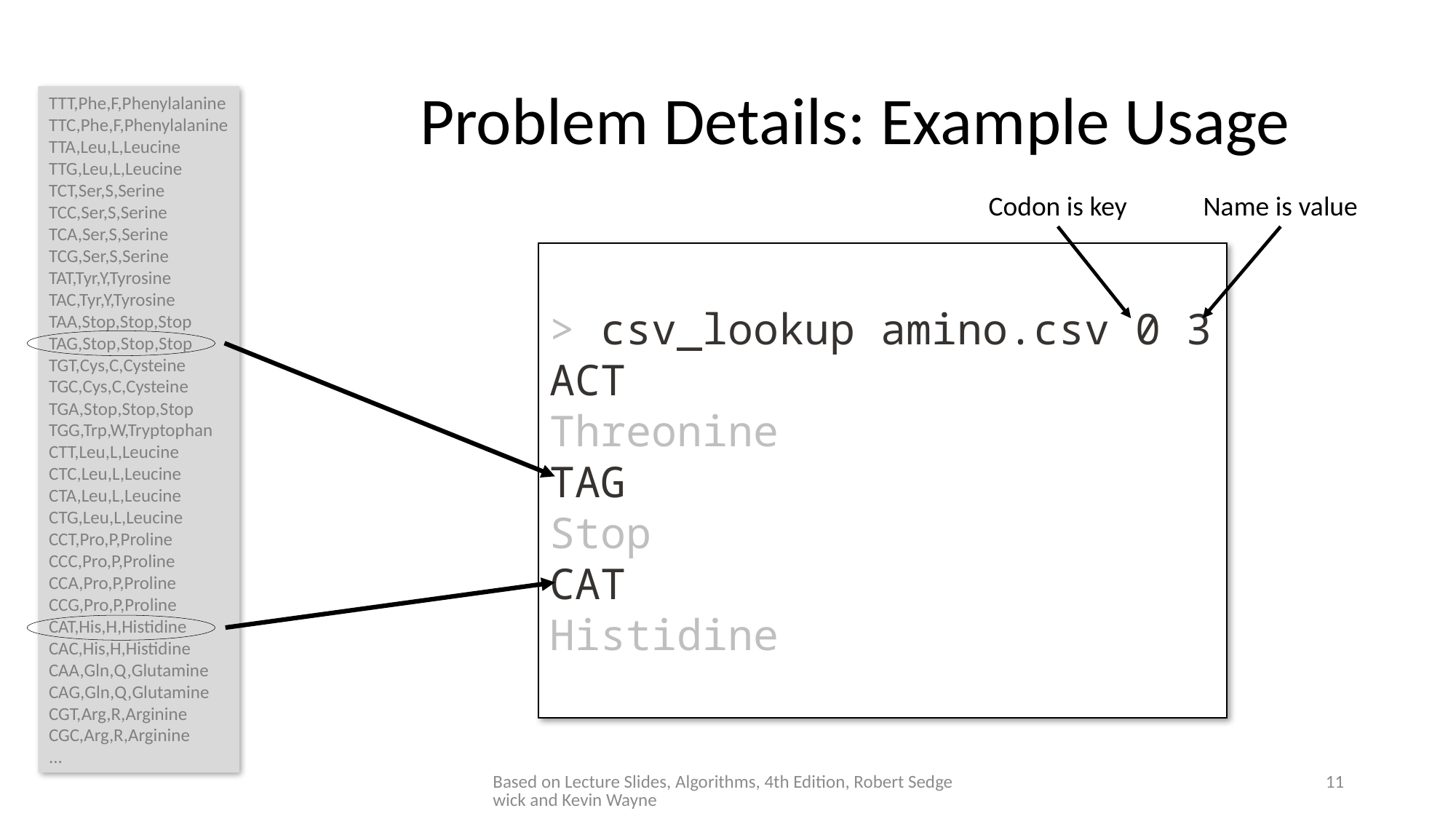

# Problem Details: Example Usage
TTT,Phe,F,Phenylalanine
TTC,Phe,F,Phenylalanine
TTA,Leu,L,Leucine
TTG,Leu,L,Leucine
TCT,Ser,S,Serine
TCC,Ser,S,Serine
TCA,Ser,S,Serine
TCG,Ser,S,Serine
TAT,Tyr,Y,Tyrosine
TAC,Tyr,Y,Tyrosine
TAA,Stop,Stop,Stop
TAG,Stop,Stop,Stop
TGT,Cys,C,Cysteine
TGC,Cys,C,Cysteine
TGA,Stop,Stop,Stop
TGG,Trp,W,Tryptophan
CTT,Leu,L,Leucine
CTC,Leu,L,Leucine
CTA,Leu,L,Leucine
CTG,Leu,L,Leucine
CCT,Pro,P,Proline
CCC,Pro,P,Proline
CCA,Pro,P,Proline
CCG,Pro,P,Proline
CAT,His,H,Histidine
CAC,His,H,Histidine
CAA,Gln,Q,Glutamine
CAG,Gln,Q,Glutamine
CGT,Arg,R,Arginine
CGC,Arg,R,Arginine
...
Codon is key
Name is value
> csv_lookup amino.csv 0 3
ACT
Threonine
TAG
Stop
CAT
Histidine

Based on Lecture Slides, Algorithms, 4th Edition, Robert Sedgewick and Kevin Wayne
11